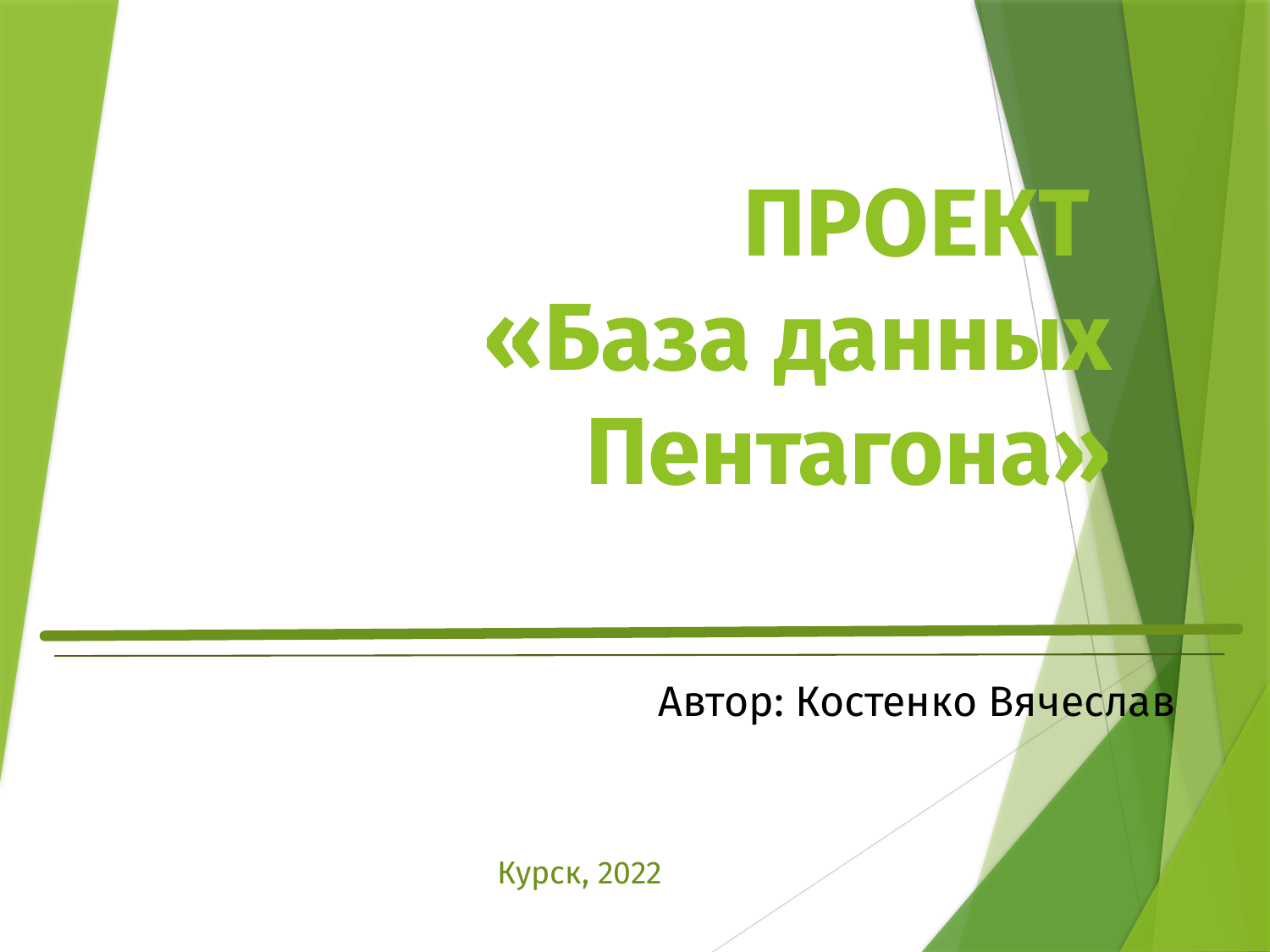

# ПРОЕКТ «База данных Пентагона»
Автор: Костенко Вячеслав
Курск, 2022